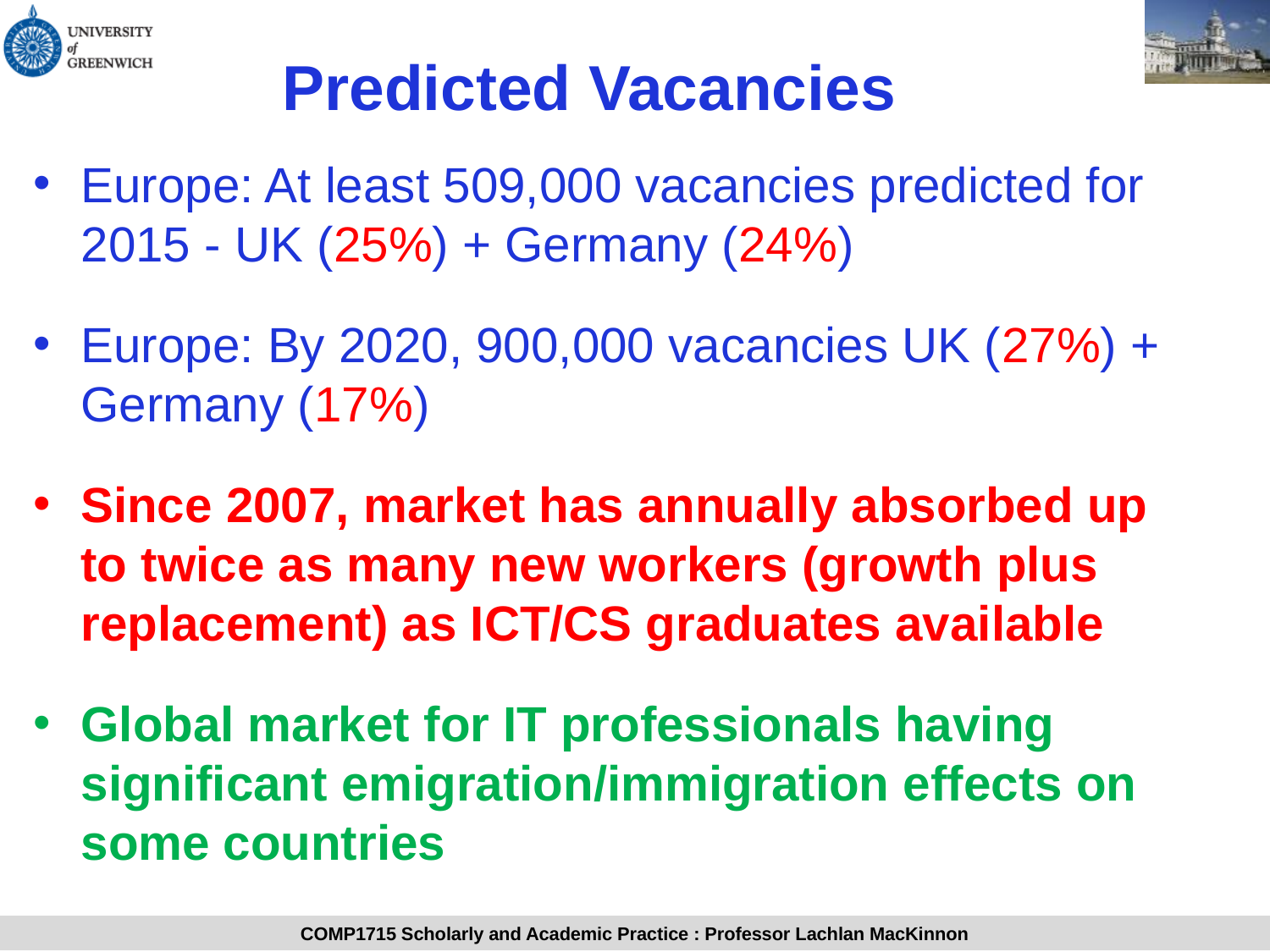

# Predicted Vacancies
Europe: At least 509,000 vacancies predicted for 2015 - UK (25%) + Germany (24%)
Europe: By 2020, 900,000 vacancies UK (27%) + Germany (17%)
Since 2007, market has annually absorbed up to twice as many new workers (growth plus replacement) as ICT/CS graduates available
Global market for IT professionals having significant emigration/immigration effects on some countries